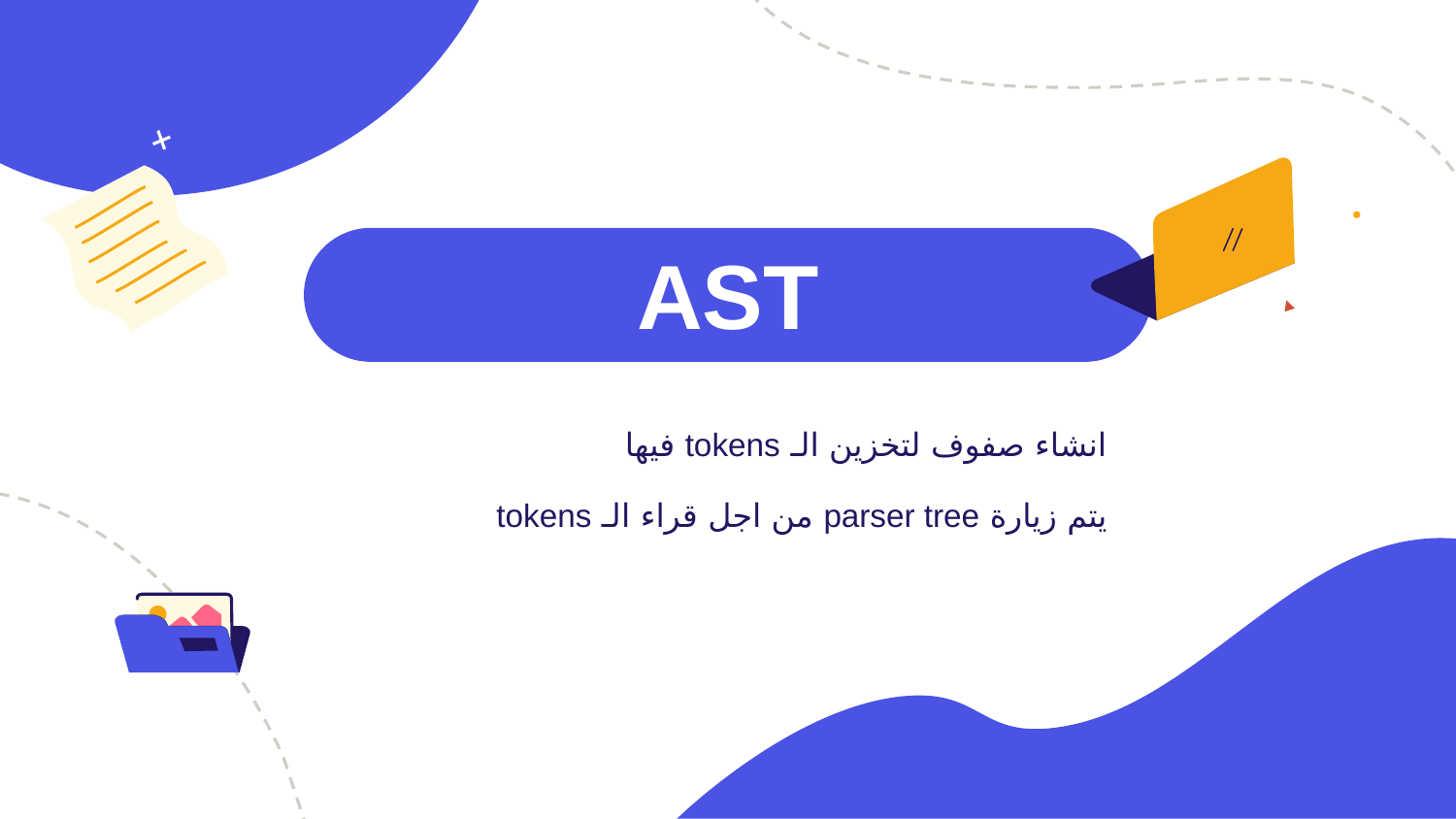

# AST

انشاء صفوف لتخزين الـ tokens فيها
يتم زيارة parser tree من اجل قراء الـ tokens